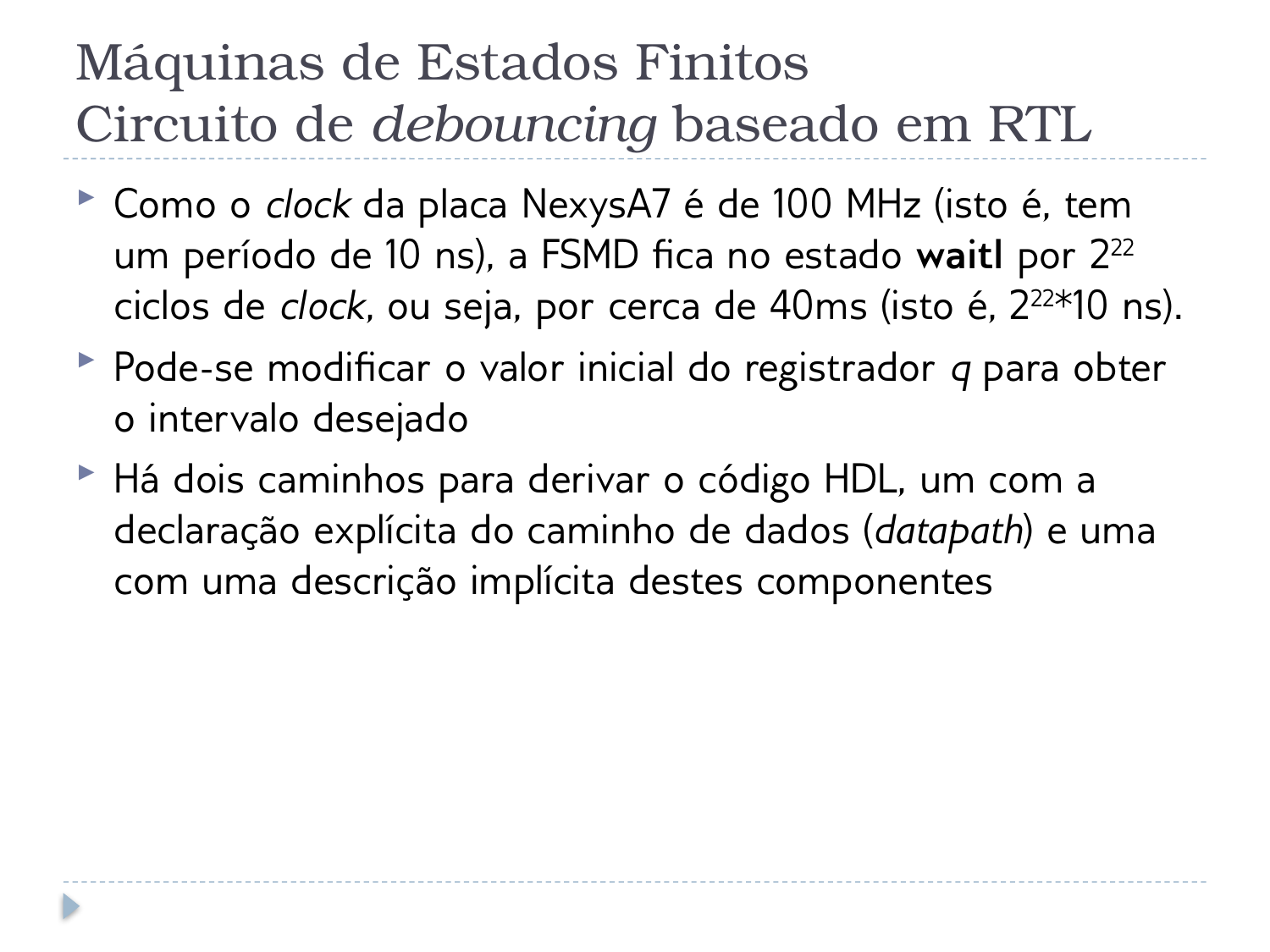

# Máquinas de Estados Finitos Circuito de debouncing baseado em RTL
Como o clock da placa NexysA7 é de 100 MHz (isto é, tem um período de 10 ns), a FSMD fica no estado waitl por 222 ciclos de clock, ou seja, por cerca de 40ms (isto é, 222*10 ns).
Pode-se modificar o valor inicial do registrador q para obter o intervalo desejado
Há dois caminhos para derivar o código HDL, um com a declaração explícita do caminho de dados (datapath) e uma com uma descrição implícita destes componentes